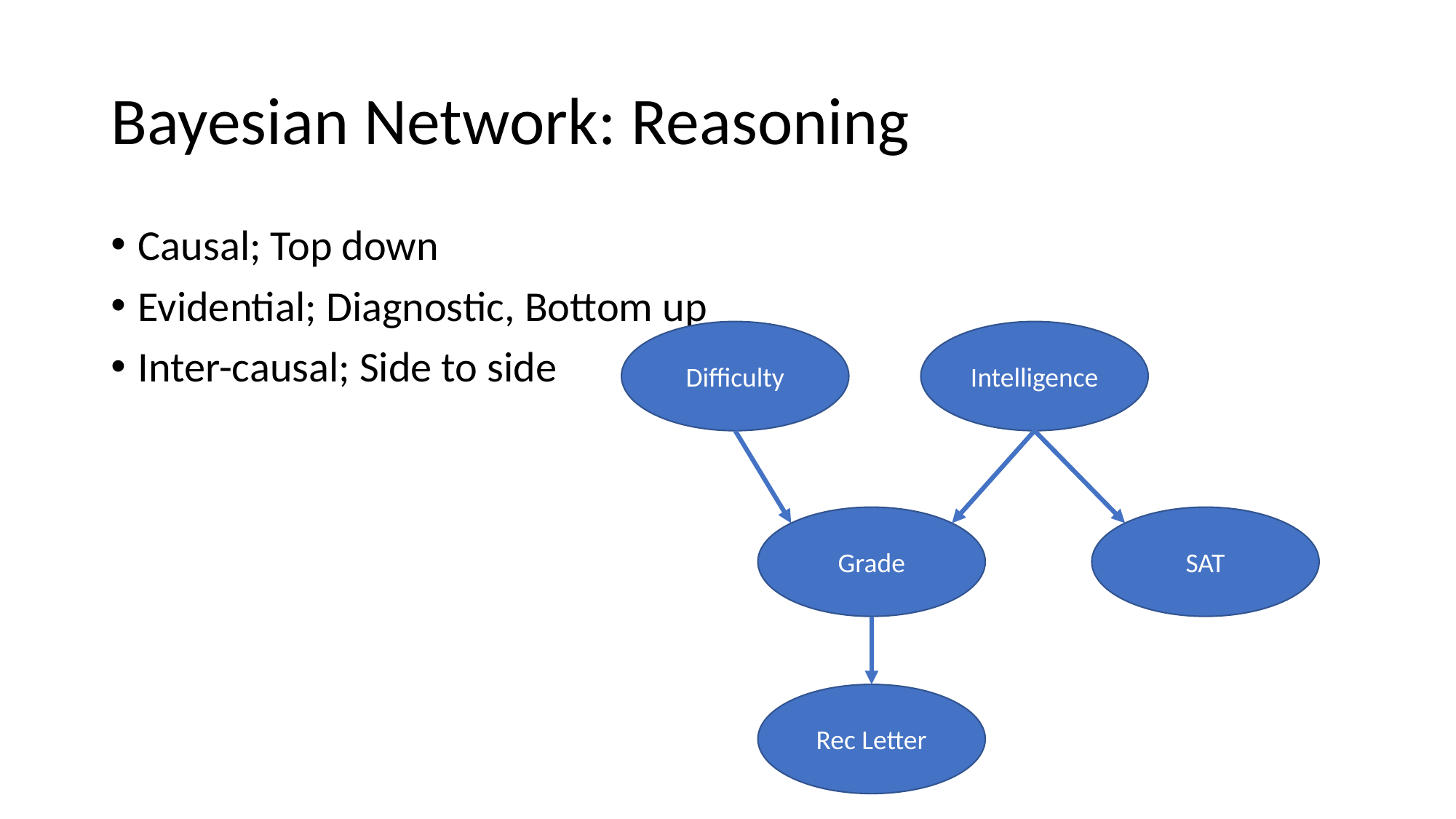

# Bayesian Network: Reasoning
Causal; Top down
Evidential; Diagnostic, Bottom up
Inter-causal; Side to side

Difficulty
Intelligence
Grade
SAT
Rec Letter